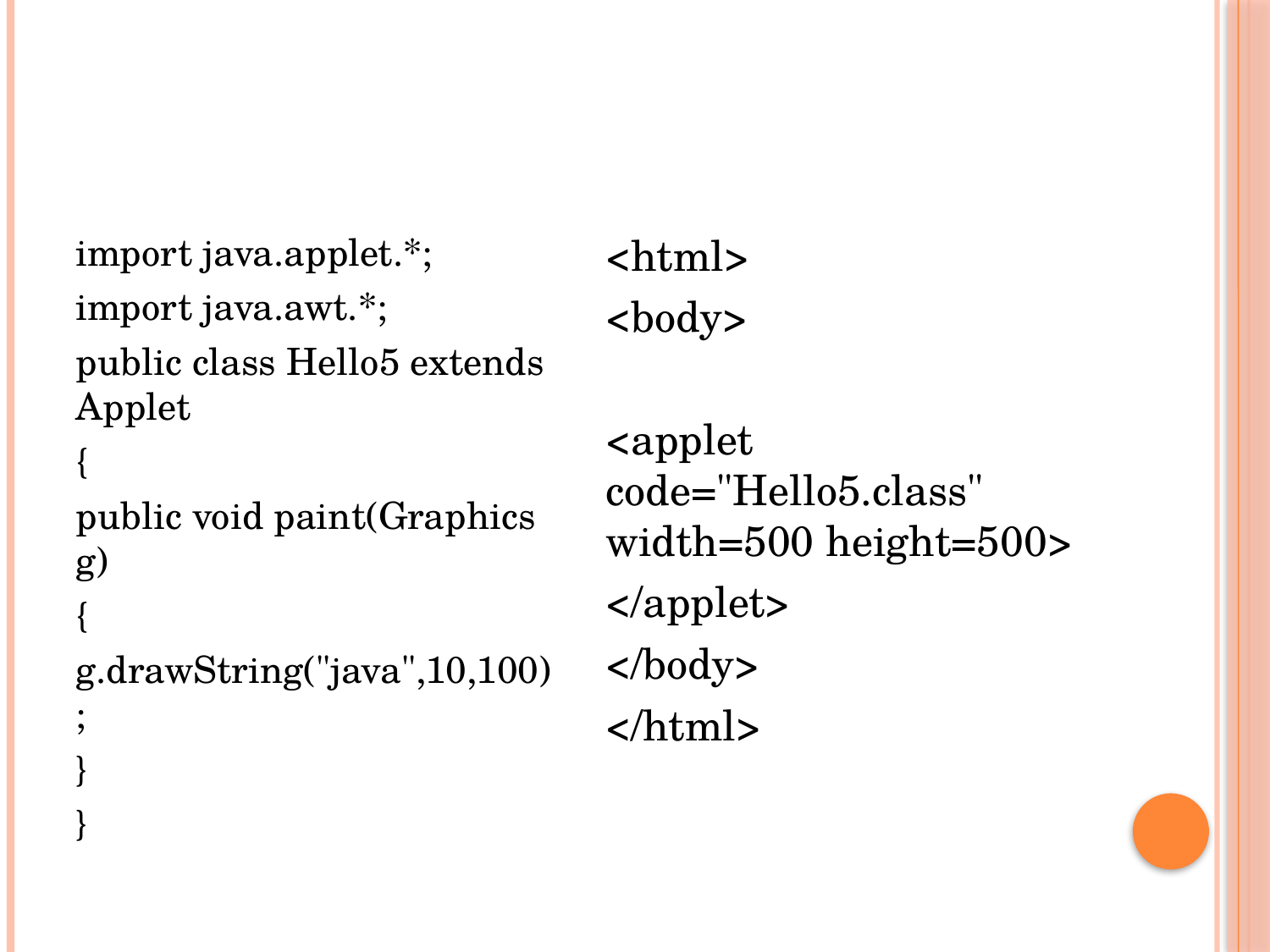

#
import java.applet.*;
import java.awt.*;
public class Hello5 extends Applet
{
public void paint(Graphics g)
{
g.drawString("java",10,100);
}
}
<html>
<body>

<applet code="Hello5.class" width=500 height=500>
</applet>
</body>
</html>